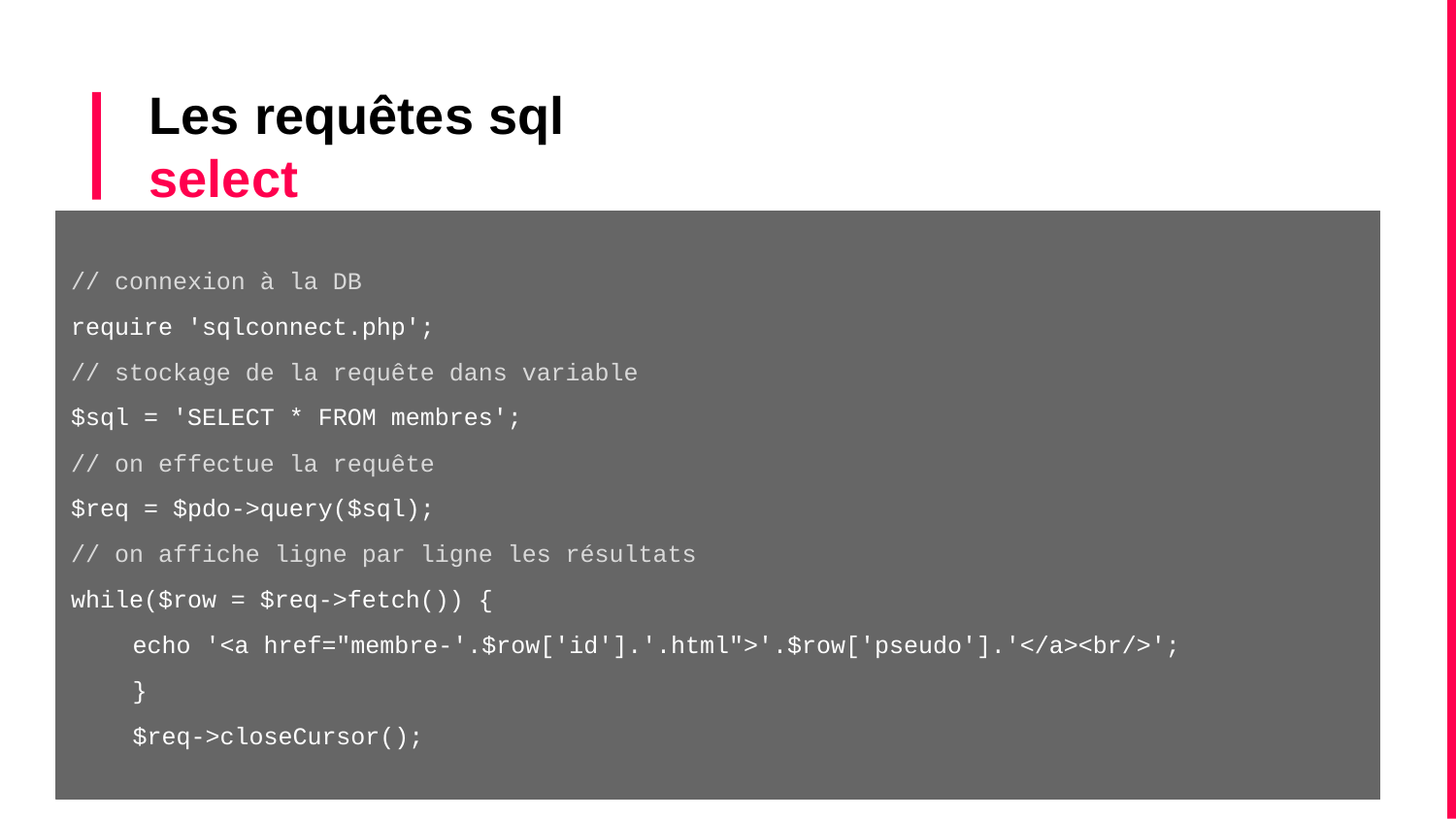

# Les requêtes sql
select
// connexion à la DB
require 'sqlconnect.php';
// stockage de la requête dans variable
$sql = 'SELECT * FROM membres';
// on effectue la requête
$req = $pdo->query($sql);
// on affiche ligne par ligne les résultats
while($row = $req->fetch()) {
echo '<a href="membre-'.$row['id'].'.html">'.$row['pseudo'].'</a><br/>';
}
$req->closeCursor();